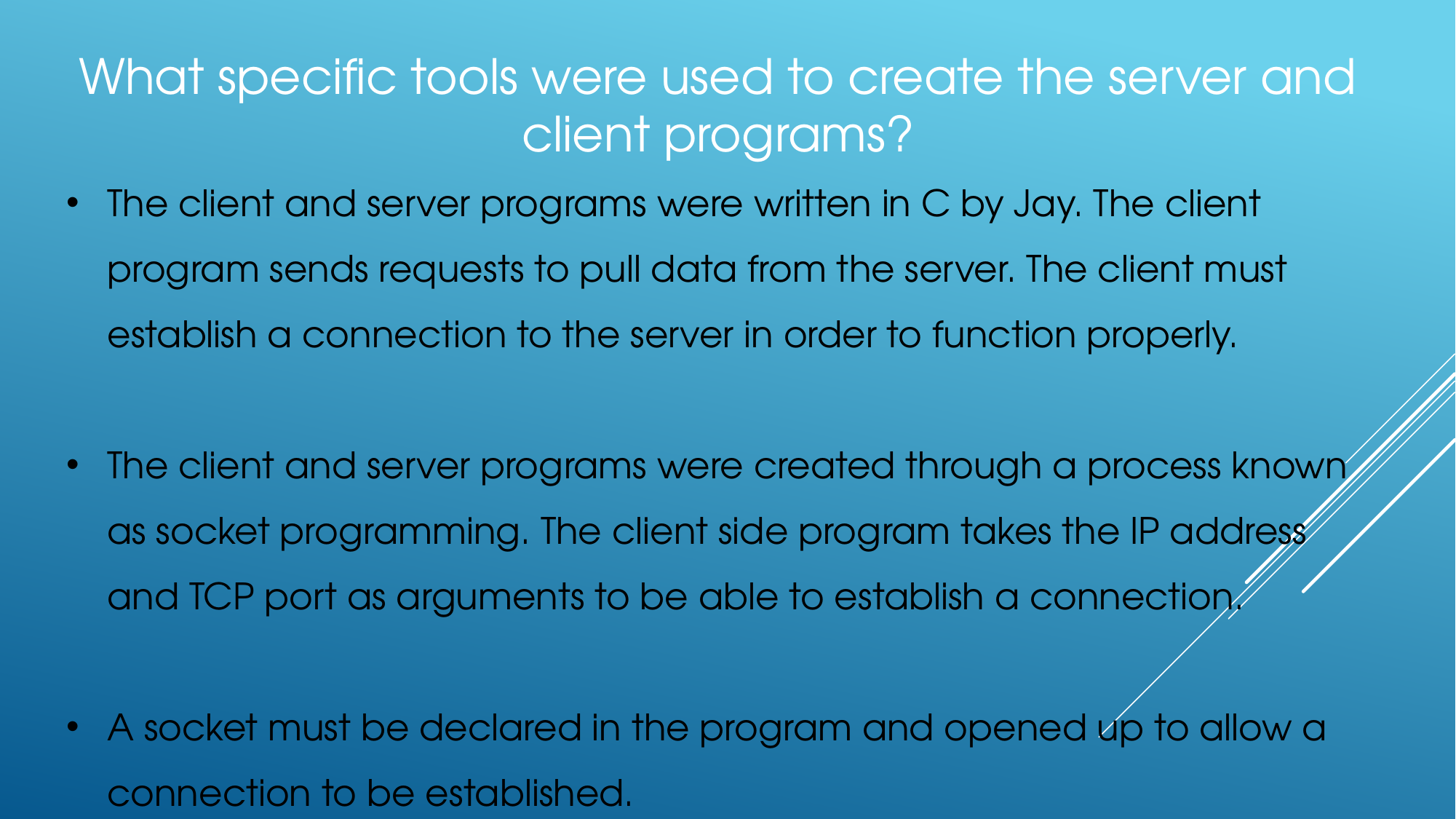

What specific tools were used to create the server and client programs?
The client and server programs were written in C by Jay. The client program sends requests to pull data from the server. The client must establish a connection to the server in order to function properly.

The client and server programs were created through a process known as socket programming. The client side program takes the IP address and TCP port as arguments to be able to establish a connection.

A socket must be declared in the program and opened up to allow a connection to be established.